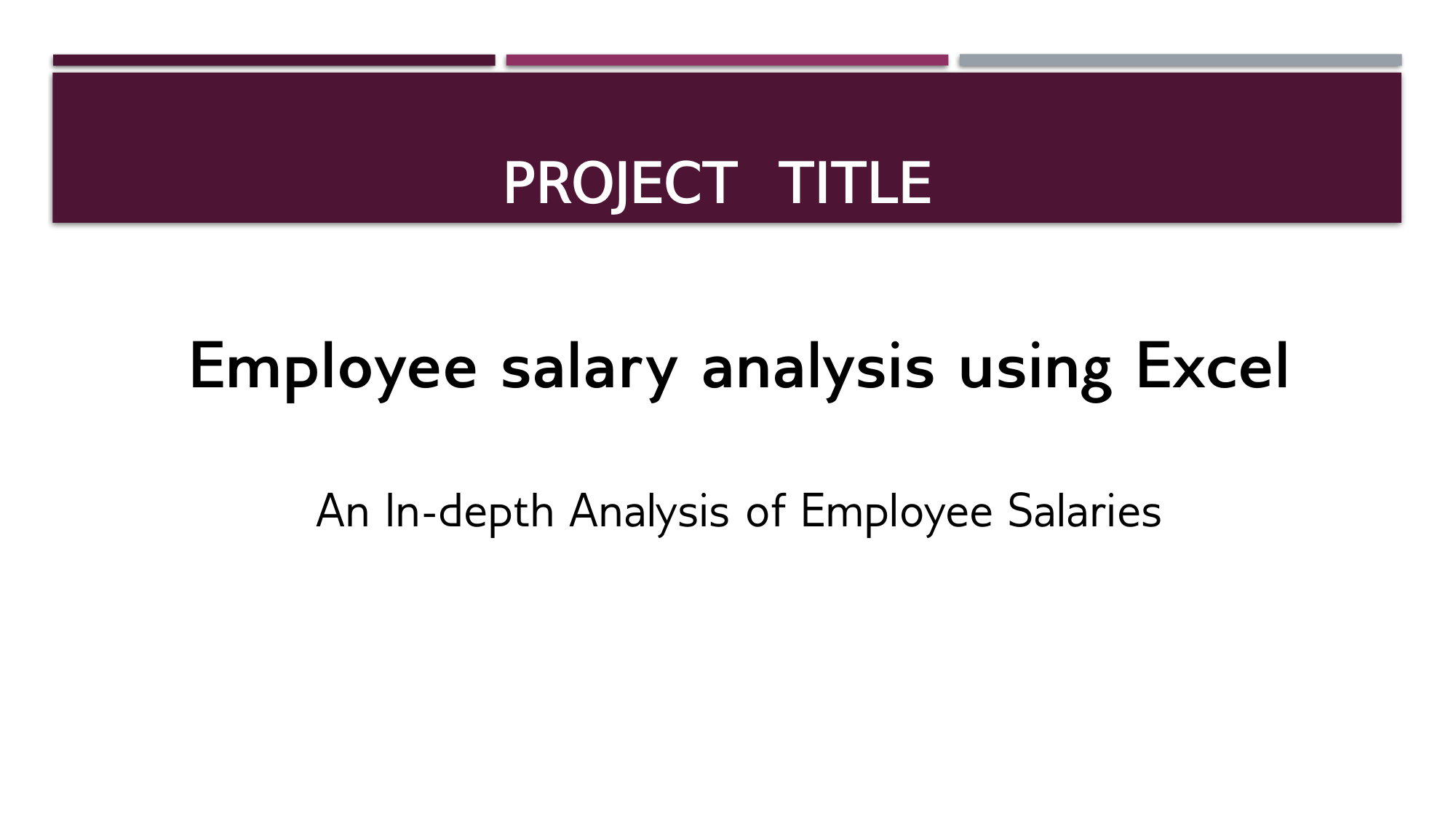

# Project  Title
     Employee salary analysis using Excel
An In-depth Analysis of Employee Salaries